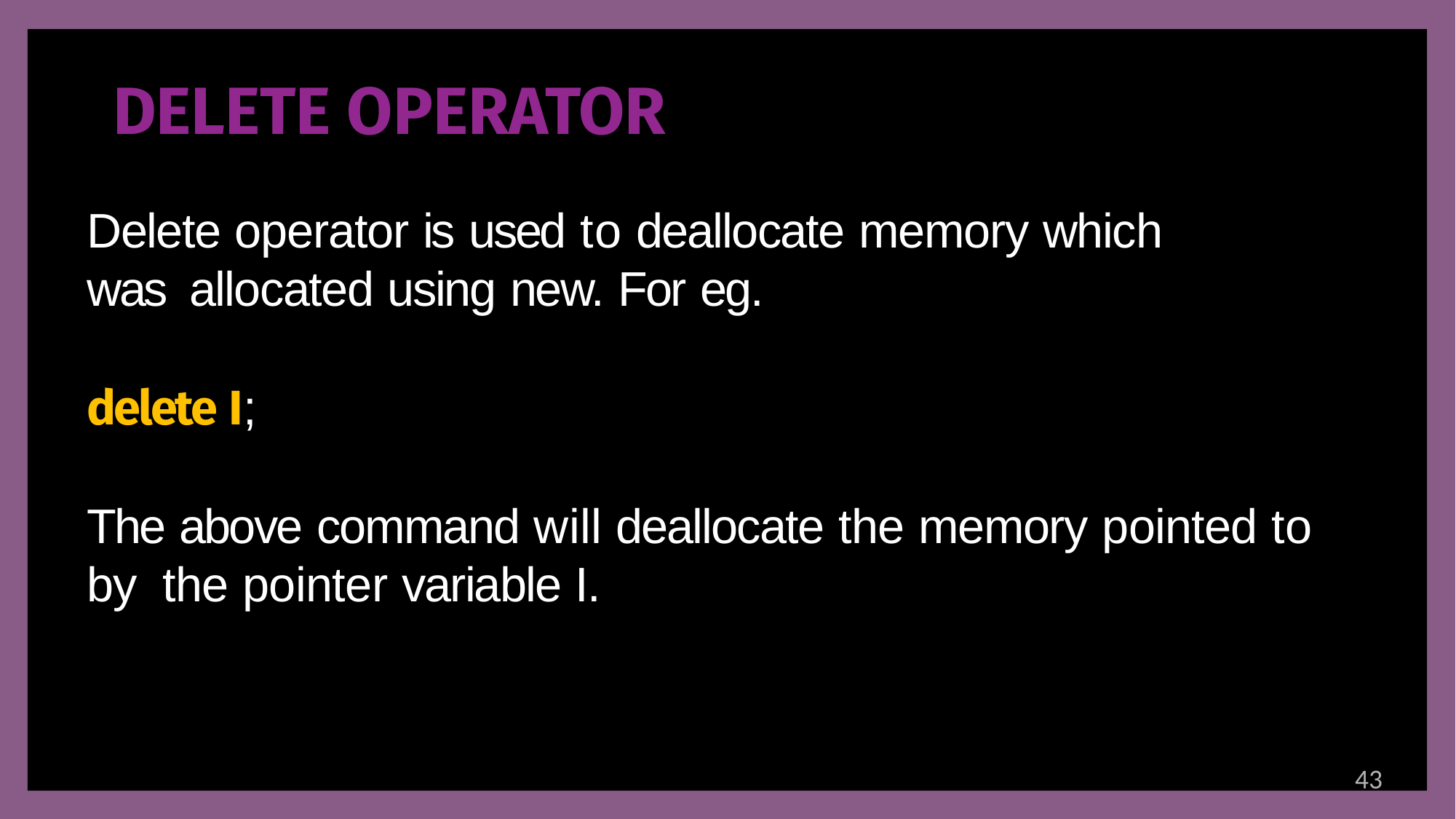

# DELETE OPERATOR
Delete operator is used to deallocate memory which was  allocated using new. For eg.

delete I;

The above command will deallocate the memory pointed to by  the pointer variable I.
43